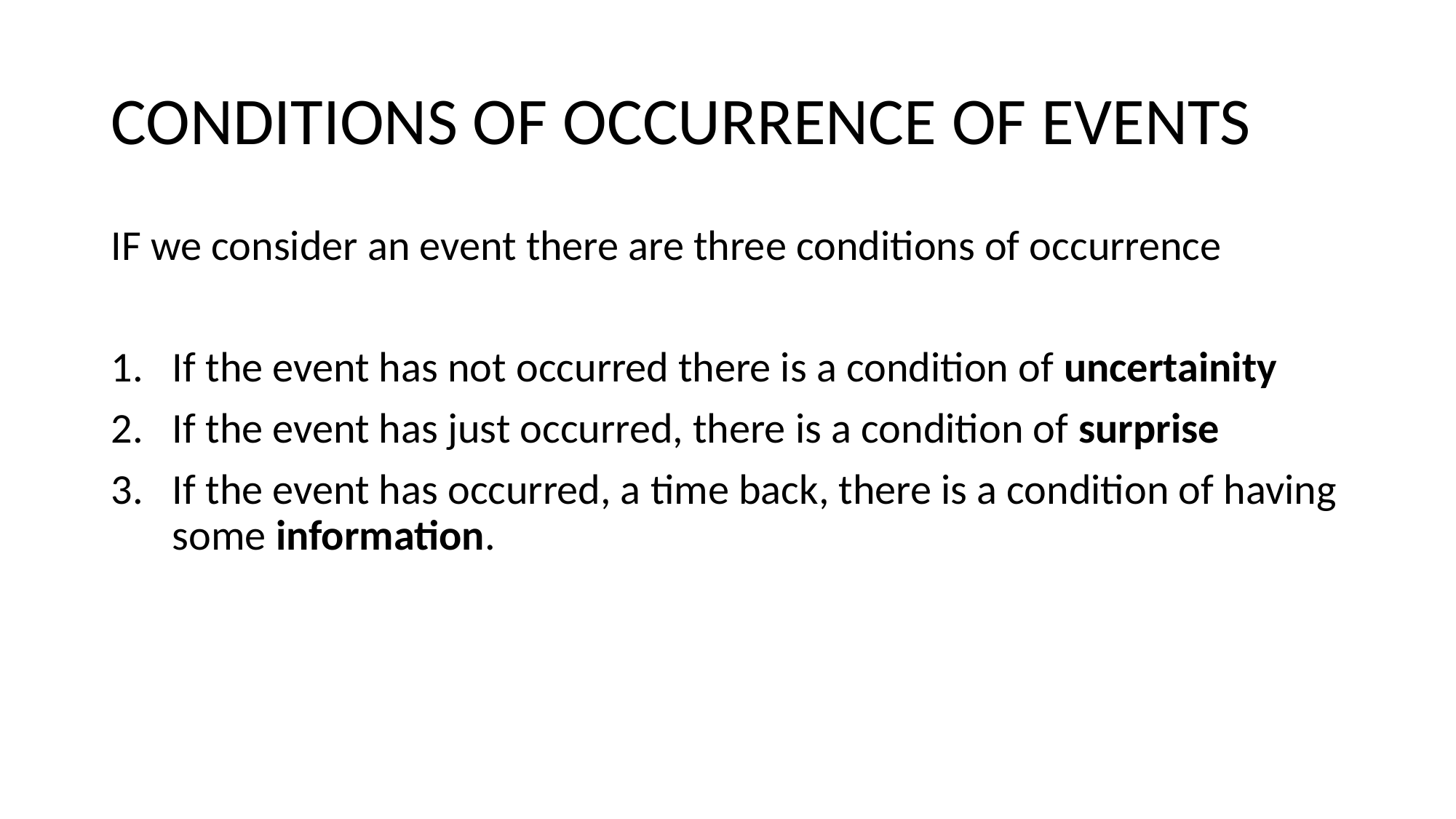

# CONDITIONS OF OCCURRENCE OF EVENTS
IF we consider an event there are three conditions of occurrence

If the event has not occurred there is a condition of uncertainity
If the event has just occurred, there is a condition of surprise
If the event has occurred, a time back, there is a condition of having some information.